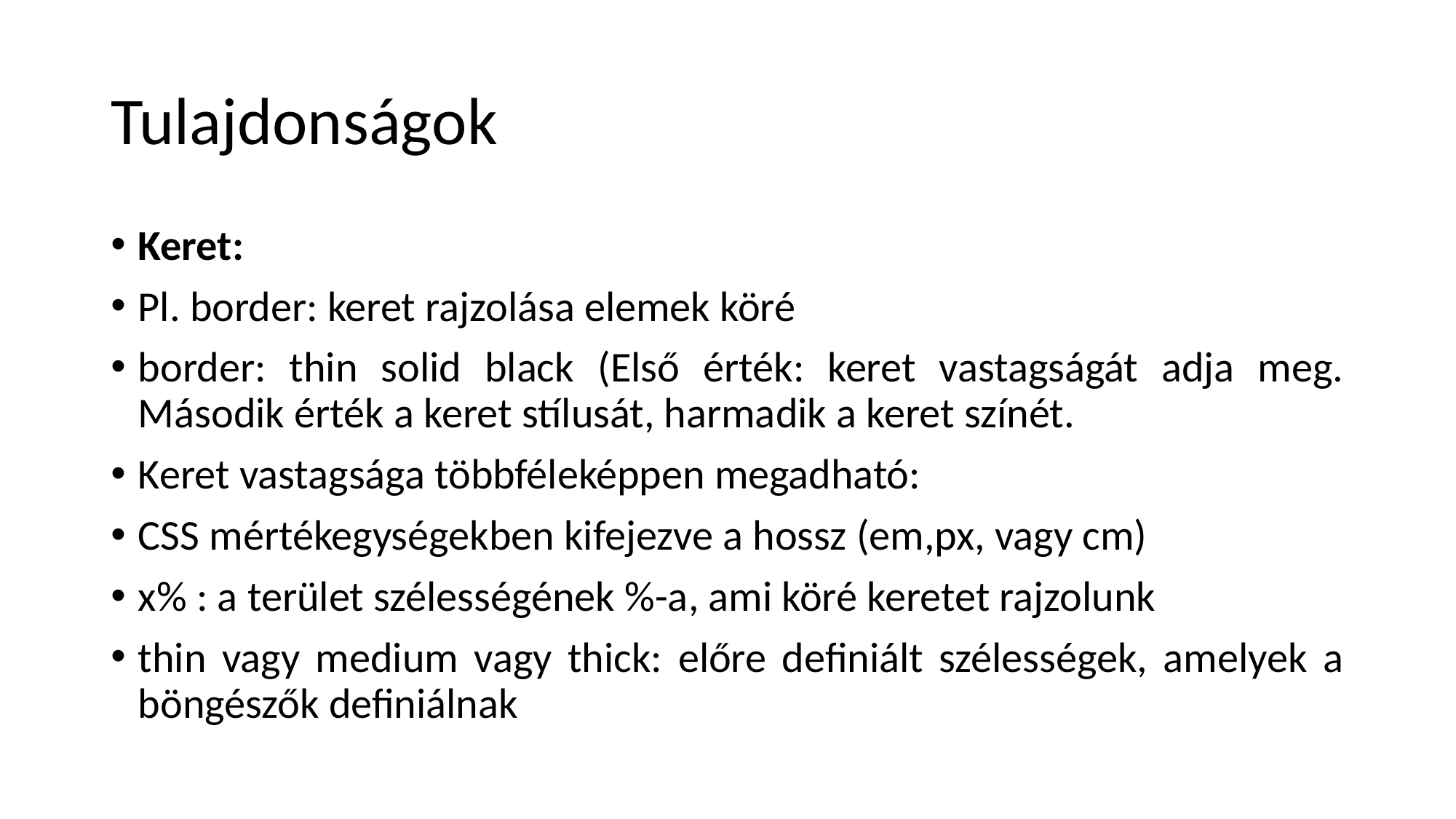

# Tulajdonságok
Keret:
Pl. border: keret rajzolása elemek köré
border: thin solid black (Első érték: keret vastagságát adja meg. Második érték a keret stílusát, harmadik a keret színét.
Keret vastagsága többféleképpen megadható:
CSS mértékegységekben kifejezve a hossz (em,px, vagy cm)
x% : a terület szélességének %-a, ami köré keretet rajzolunk
thin vagy medium vagy thick: előre definiált szélességek, amelyek a böngészők definiálnak